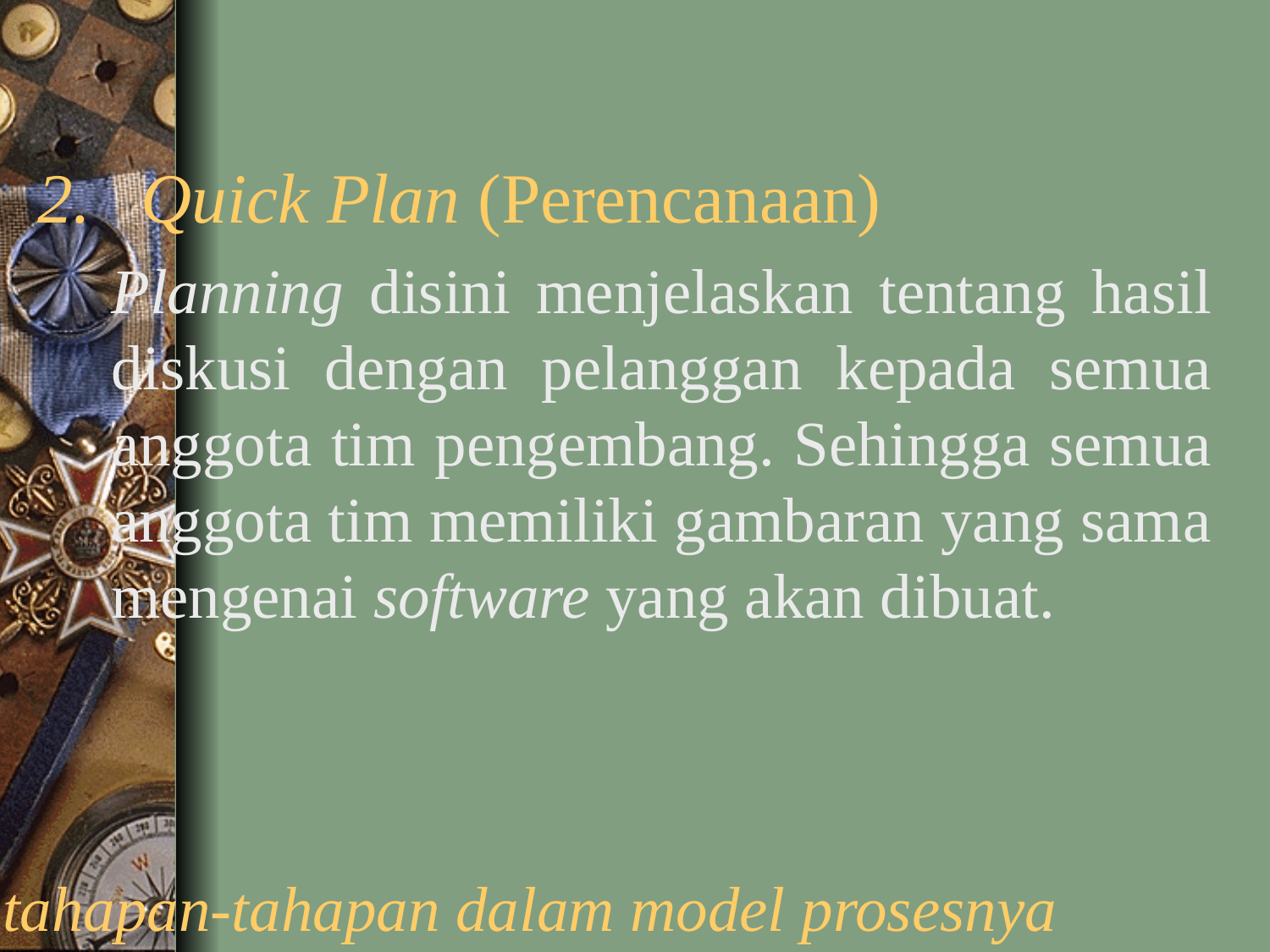

Quick Plan (Perencanaan)
Planning disini menjelaskan tentang hasil diskusi dengan pelanggan kepada semua anggota tim pengembang. Sehingga semua anggota tim memiliki gambaran yang sama mengenai software yang akan dibuat.

tahapan-tahapan dalam model prosesnya